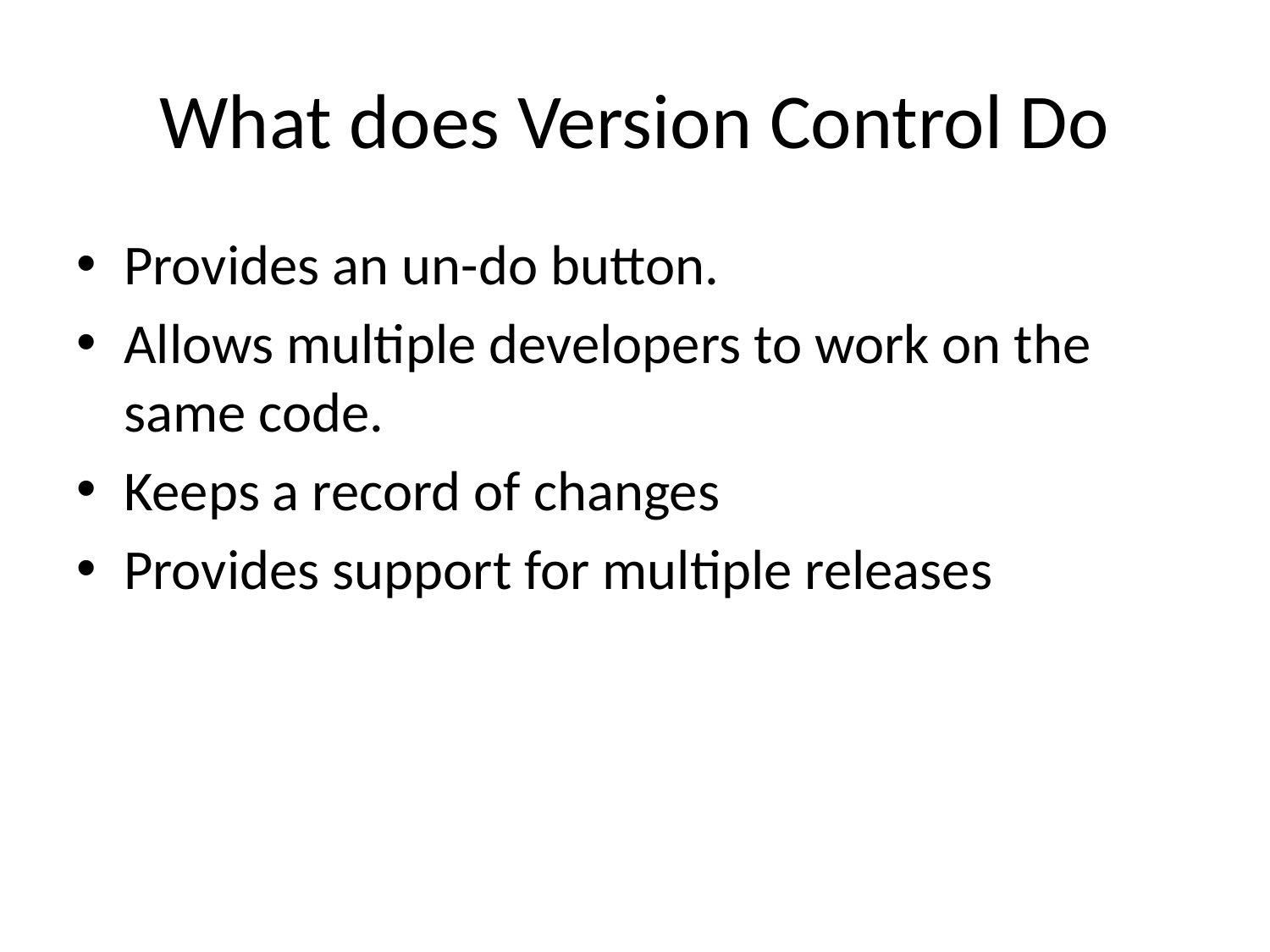

# What does Version Control Do
Provides an un-do button.
Allows multiple developers to work on the same code.
Keeps a record of changes
Provides support for multiple releases